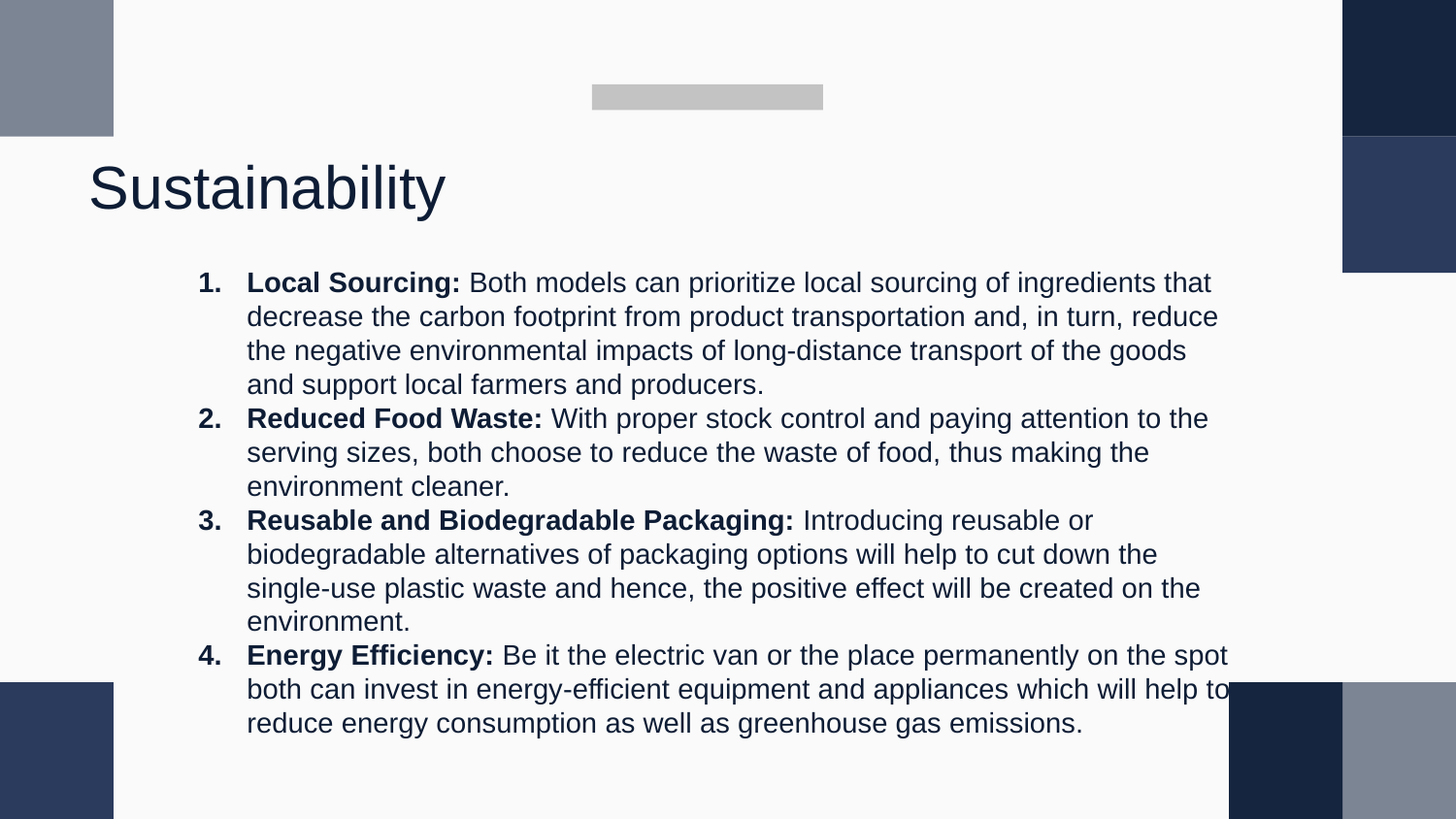

# Sustainability
Local Sourcing: Both models can prioritize local sourcing of ingredients that decrease the carbon footprint from product transportation and, in turn, reduce the negative environmental impacts of long-distance transport of the goods and support local farmers and producers.
Reduced Food Waste: With proper stock control and paying attention to the serving sizes, both choose to reduce the waste of food, thus making the environment cleaner.
Reusable and Biodegradable Packaging: Introducing reusable or biodegradable alternatives of packaging options will help to cut down the single-use plastic waste and hence, the positive effect will be created on the environment.
Energy Efficiency: Be it the electric van or the place permanently on the spot both can invest in energy-efficient equipment and appliances which will help to reduce energy consumption as well as greenhouse gas emissions.